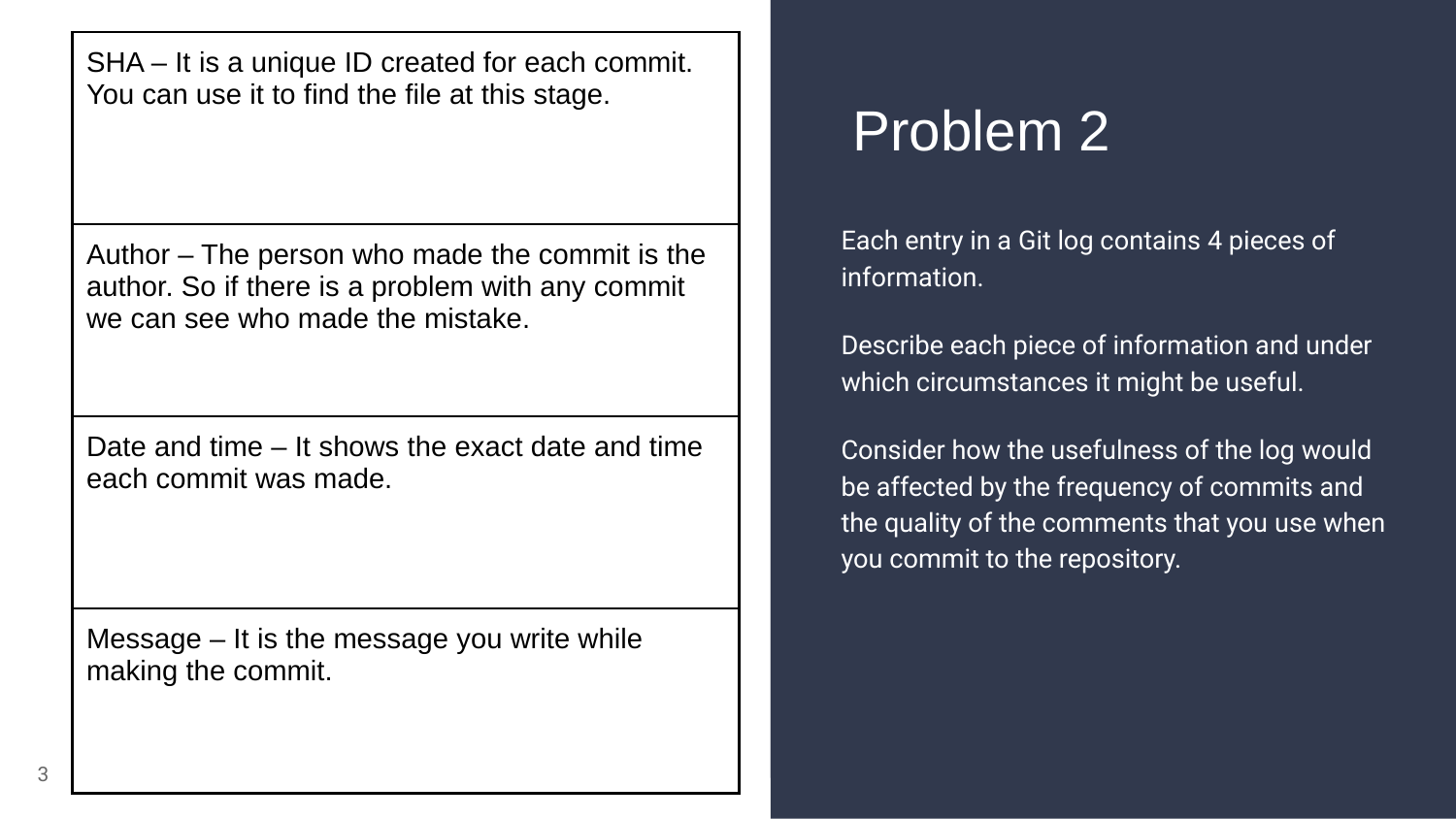

| SHA – It is a unique ID created for each commit. You can use it to find the file at this stage. |
| --- |
| Author – The person who made the commit is the author. So if there is a problem with any commit we can see who made the mistake. |
| Date and time – It shows the exact date and time each commit was made. |
| Message – It is the message you write while making the commit. |
# Problem 2
Each entry in a Git log contains 4 pieces of information.
Describe each piece of information and under which circumstances it might be useful.
Consider how the usefulness of the log would be affected by the frequency of commits and the quality of the comments that you use when you commit to the repository.
3